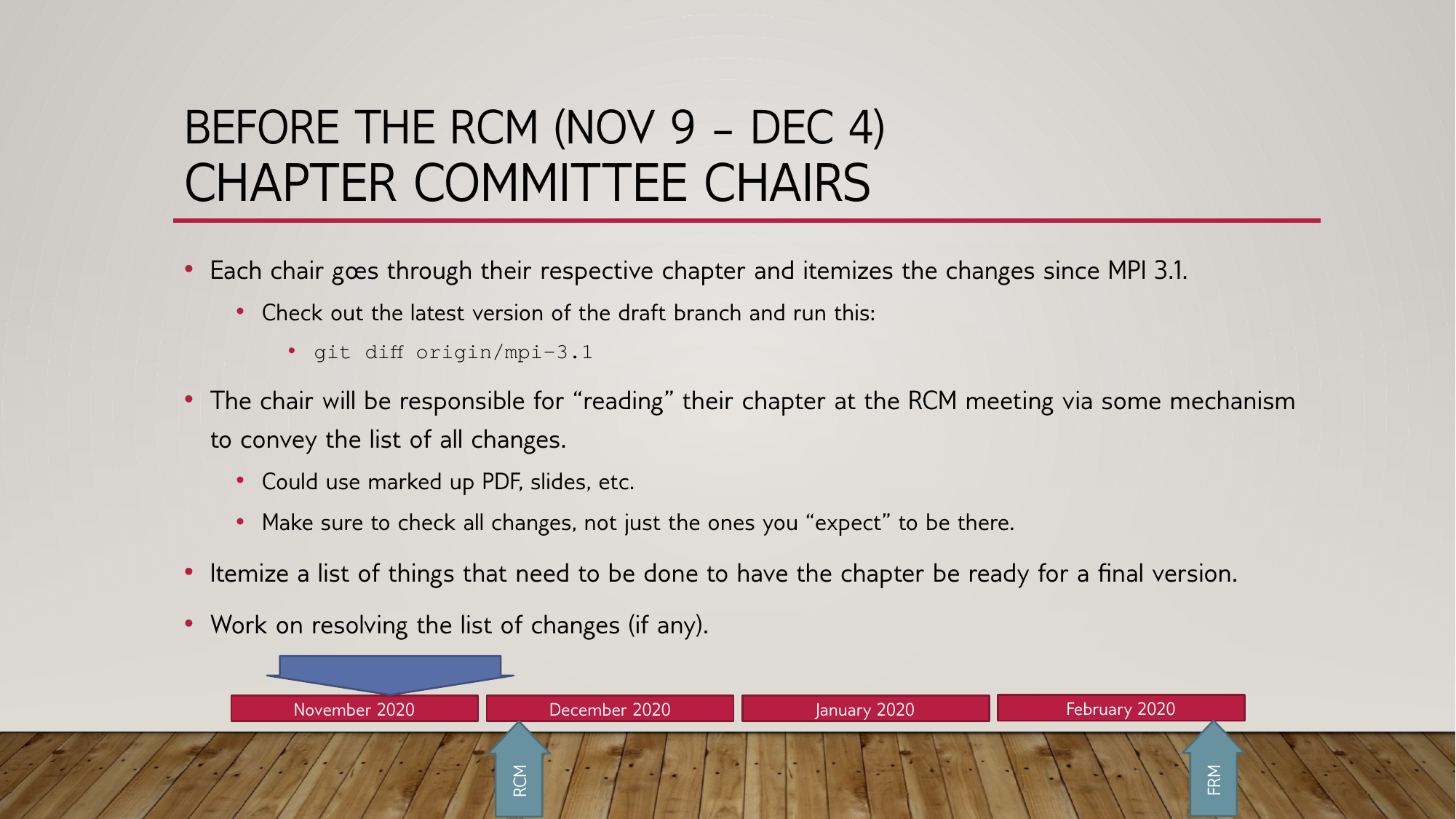

# Before the RCM (Nov 9 – DEC 4) Chapter Committee Chairs
Each chair goes through their respective chapter and itemizes the changes since MPI 3.1.
Check out the latest version of the draft branch and run this:
git diff origin/mpi-3.1
The chair will be responsible for “reading” their chapter at the RCM meeting via some mechanism to convey the list of all changes.
Could use marked up PDF, slides, etc.
Make sure to check all changes, not just the ones you “expect” to be there.
Itemize a list of things that need to be done to have the chapter be ready for a final version.
Work on resolving the list of changes (if any).

February 2020
November 2020
December 2020
January 2020
FRM
RCM